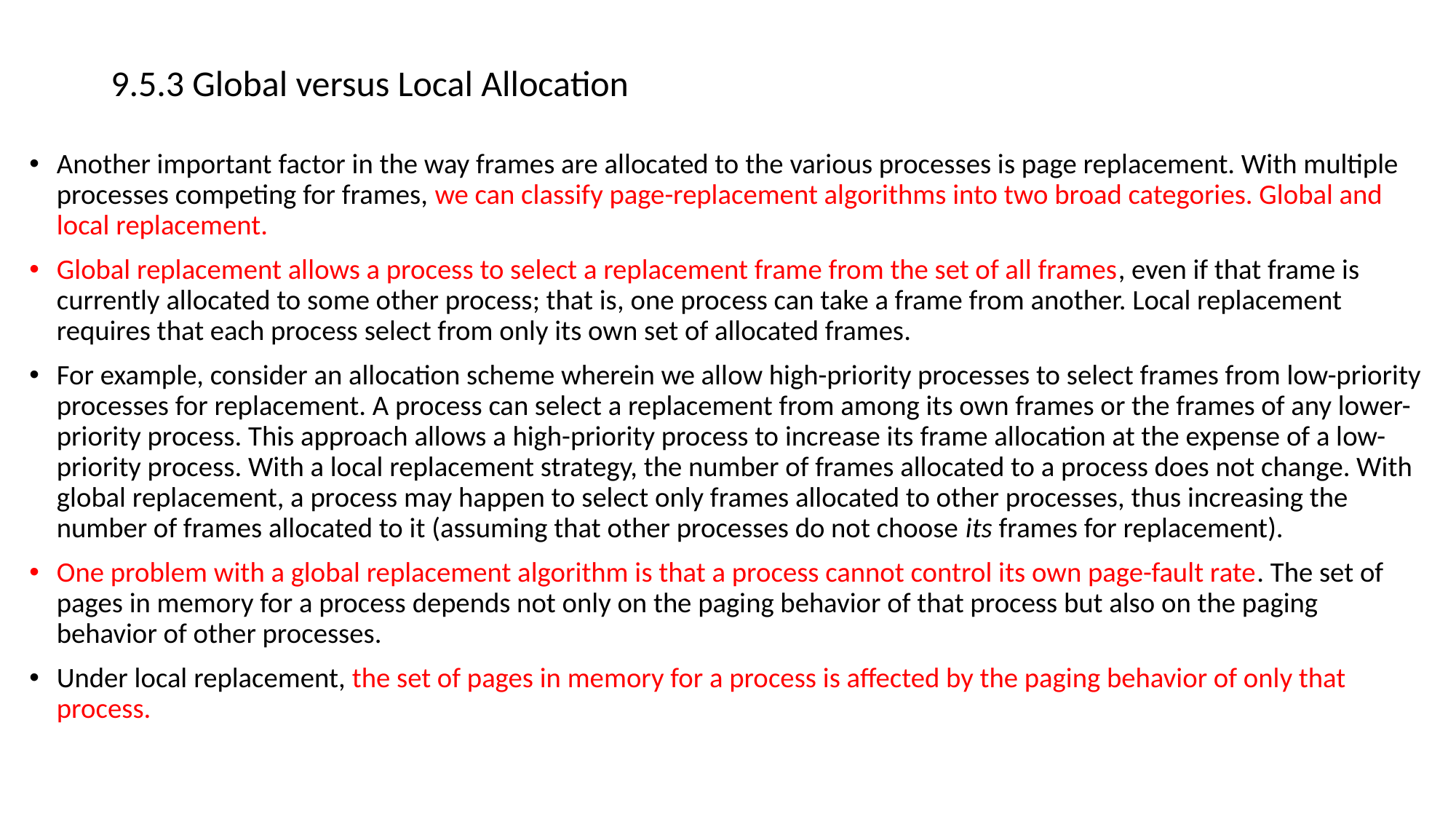

# 9.5.3 Global versus Local Allocation
Another important factor in the way frames are allocated to the various processes is page replacement. With multiple processes competing for frames, we can classify page-replacement algorithms into two broad categories. Global and local replacement.
Global replacement allows a process to select a replacement frame from the set of all frames, even if that frame is currently allocated to some other process; that is, one process can take a frame from another. Local replacement requires that each process select from only its own set of allocated frames.
For example, consider an allocation scheme wherein we allow high-priority processes to select frames from low-priority processes for replacement. A process can select a replacement from among its own frames or the frames of any lower-priority process. This approach allows a high-priority process to increase its frame allocation at the expense of a low-priority process. With a local replacement strategy, the number of frames allocated to a process does not change. With global replacement, a process may happen to select only frames allocated to other processes, thus increasing the number of frames allocated to it (assuming that other processes do not choose its frames for replacement).
One problem with a global replacement algorithm is that a process cannot control its own page-fault rate. The set of pages in memory for a process depends not only on the paging behavior of that process but also on the paging behavior of other processes.
Under local replacement, the set of pages in memory for a process is affected by the paging behavior of only that process.